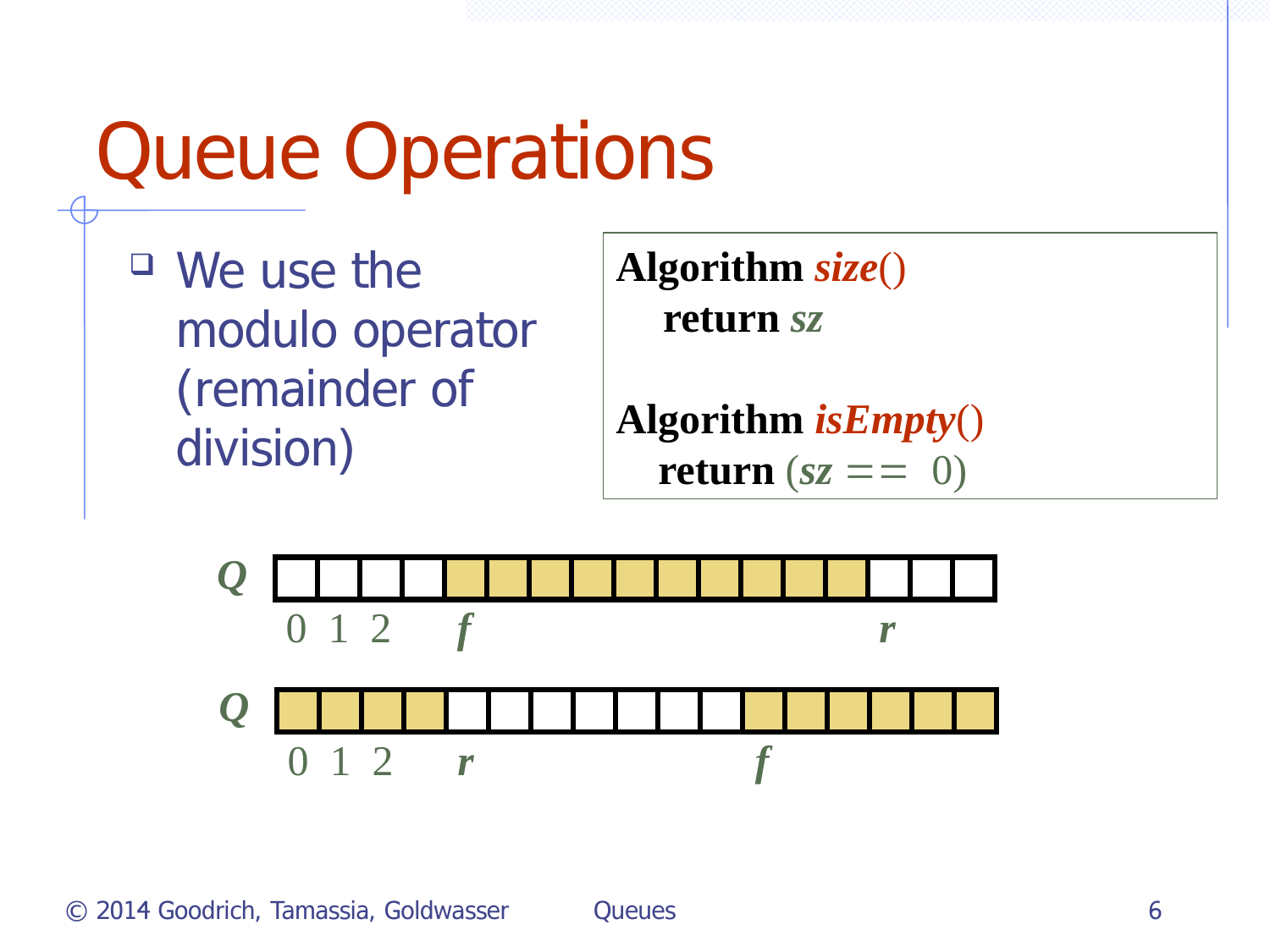

Queue Operations
We use the modulo operator (remainder of division)
Algorithm size()
    return sz

Algorithm isEmpty()
    return (sz == 0)
Q

0
1
2
f
r
Q

0
1
2
r
f
© 2014 Goodrich, Tamassia, Goldwasser
Queues
6